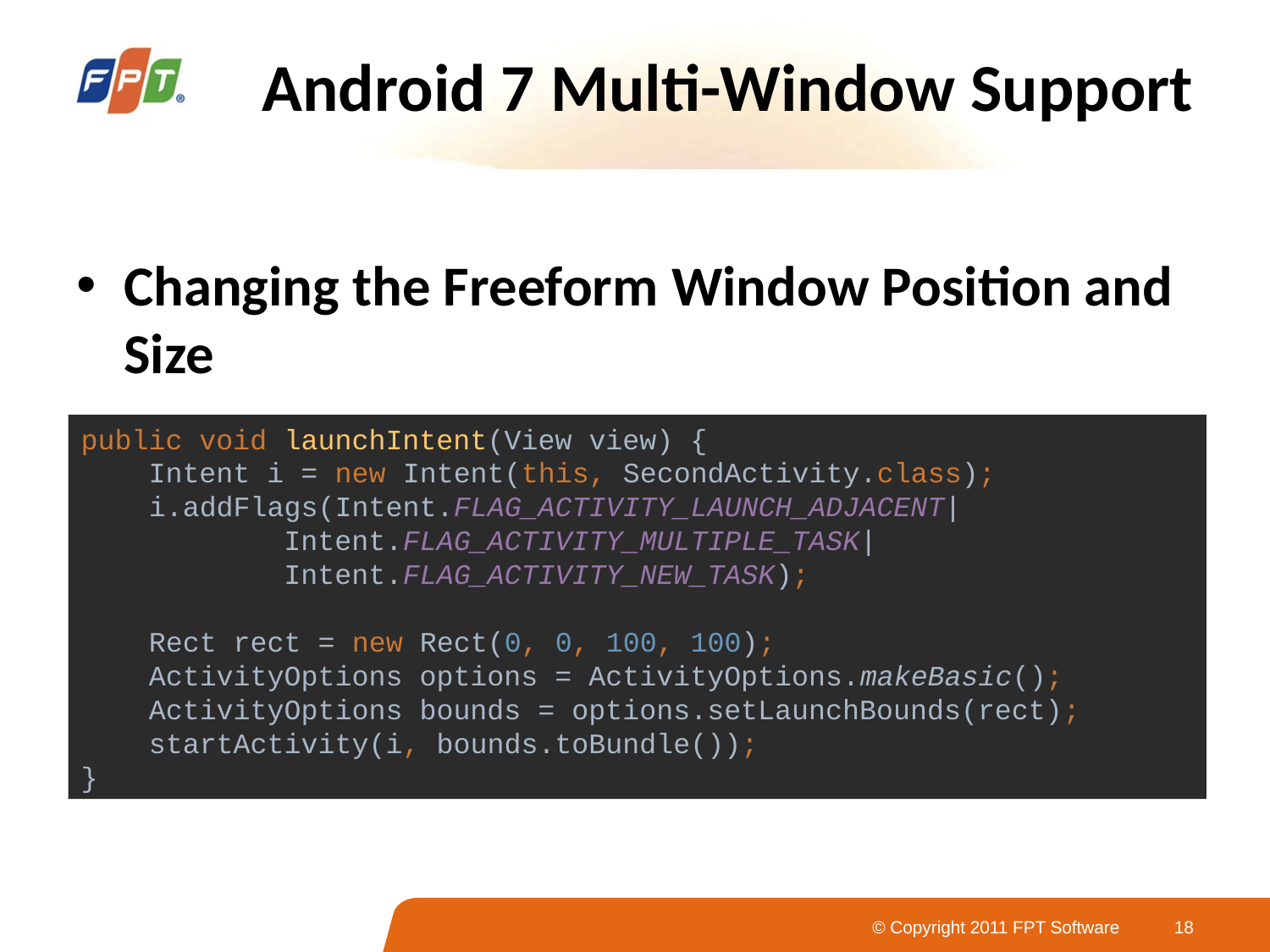

# Android 7 Multi-Window Support
Changing the Freeform Window Position and Size
public void launchIntent(View view) {
    Intent i = new Intent(this, SecondActivity.class);
    i.addFlags(Intent.FLAG_ACTIVITY_LAUNCH_ADJACENT|
            Intent.FLAG_ACTIVITY_MULTIPLE_TASK|
            Intent.FLAG_ACTIVITY_NEW_TASK);
    Rect rect = new Rect(0, 0, 100, 100);
    ActivityOptions options = ActivityOptions.makeBasic();
    ActivityOptions bounds = options.setLaunchBounds(rect);
    startActivity(i, bounds.toBundle());
}